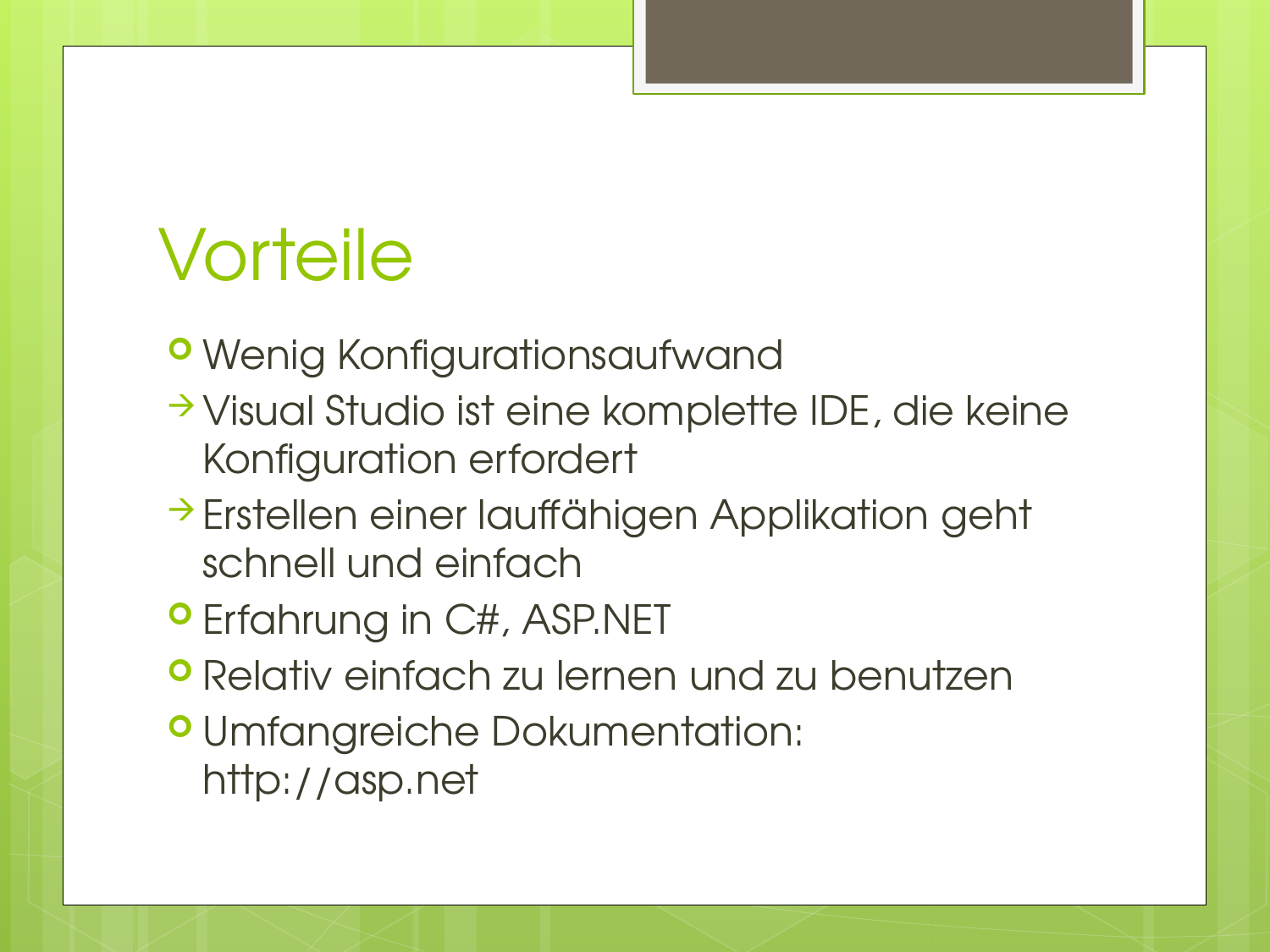

# Vorteile
Wenig Konfigurationsaufwand
Visual Studio ist eine komplette IDE, die keine Konfiguration erfordert
Erstellen einer lauffähigen Applikation geht schnell und einfach
Erfahrung in C#, ASP.NET
Relativ einfach zu lernen und zu benutzen
Umfangreiche Dokumentation: http://asp.net